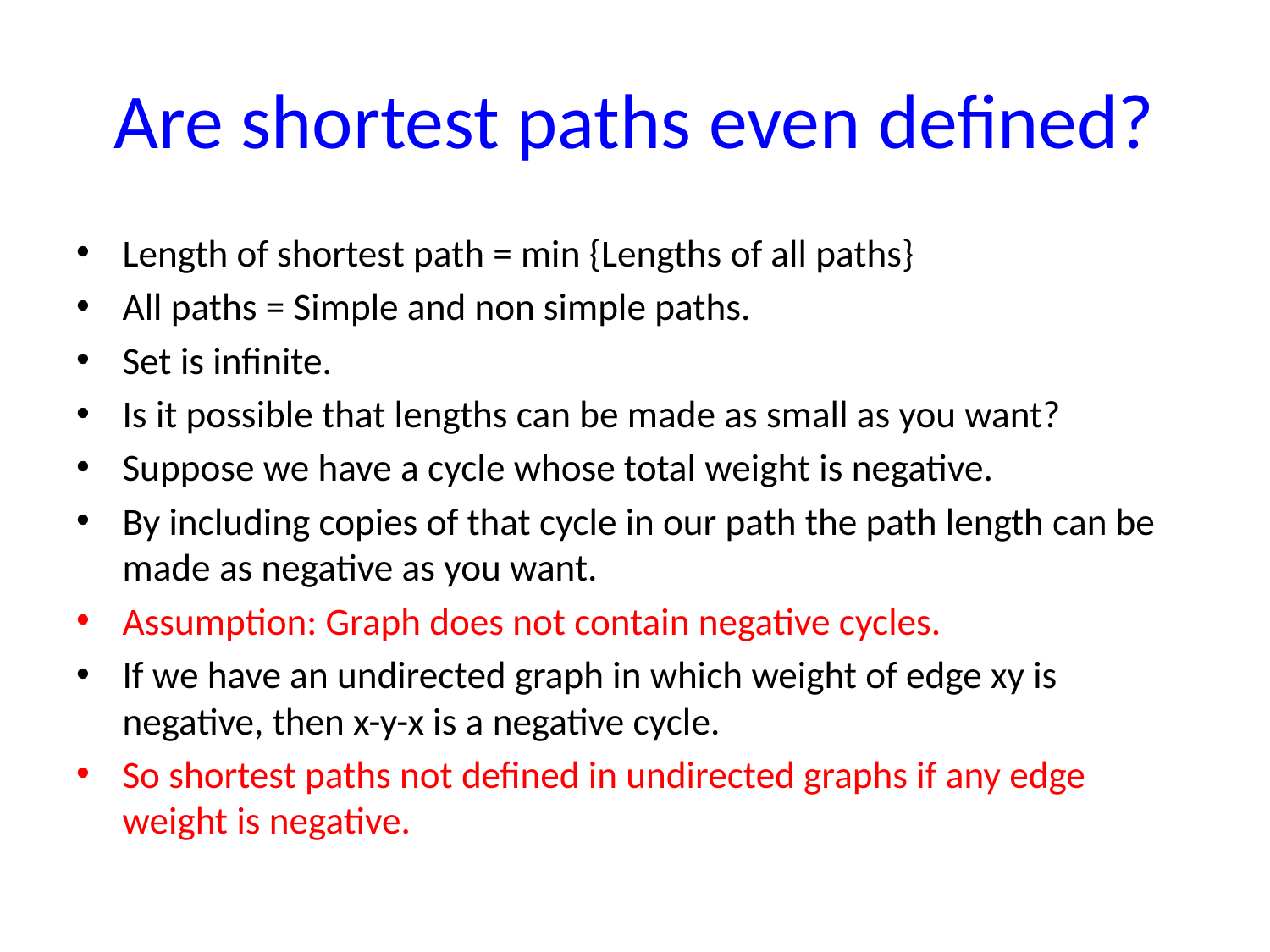

# Are shortest paths even defined?
Length of shortest path = min {Lengths of all paths}
All paths = Simple and non simple paths.
Set is infinite.
Is it possible that lengths can be made as small as you want?
Suppose we have a cycle whose total weight is negative.
By including copies of that cycle in our path the path length can be made as negative as you want.
Assumption: Graph does not contain negative cycles.
If we have an undirected graph in which weight of edge xy is negative, then x-y-x is a negative cycle.
So shortest paths not defined in undirected graphs if any edge weight is negative.